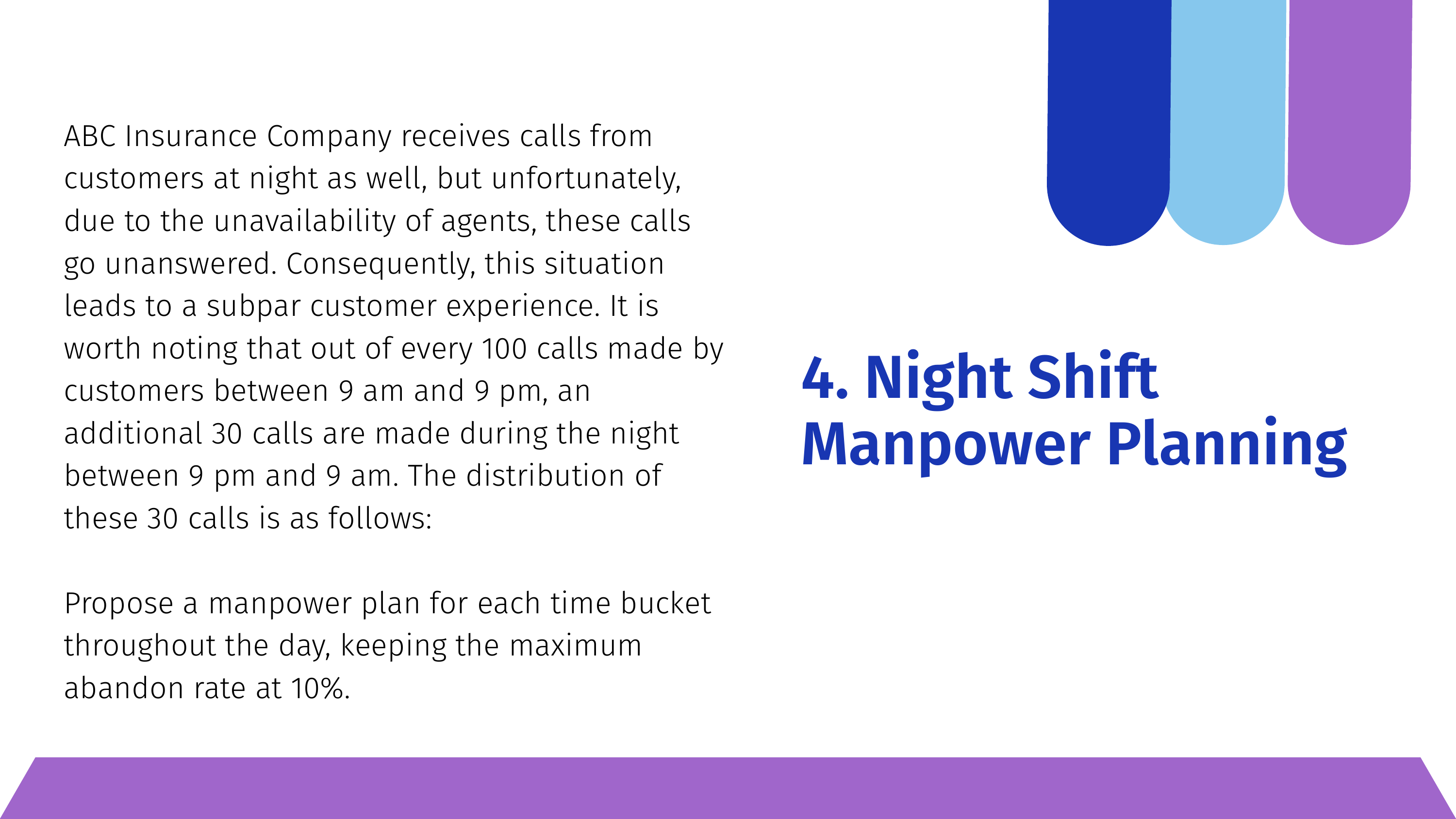

ABC Insurance Company receives calls from customers at night as well, but unfortunately, due to the unavailability of agents, these calls go unanswered. Consequently, this situation leads to a subpar customer experience. It is worth noting that out of every 100 calls made by customers between 9 am and 9 pm, an additional 30 calls are made during the night between 9 pm and 9 am. The distribution of these 30 calls is as follows:

Propose a manpower plan for each time bucket throughout the day, keeping the maximum abandon rate at 10%.
4. Night Shift Manpower Planning